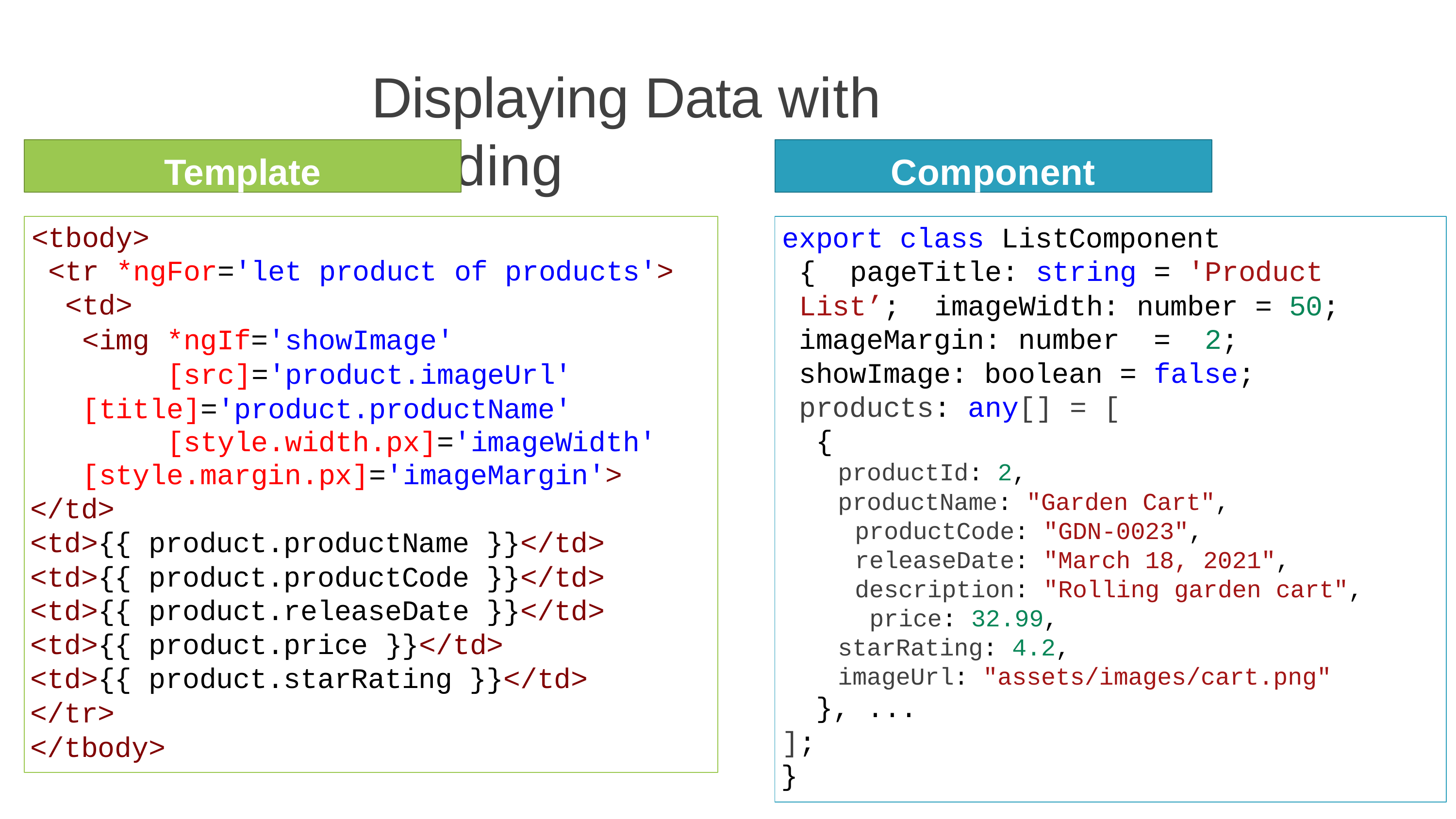

# Displaying Data with Binding
Template
Component

<tbody>
<tr *ngFor='let product of products'>
<td>
<img *ngIf='showImage'  [src]='product.imageUrl'
[title]='product.productName'  [style.width.px]='imageWidth'
[style.margin.px]='imageMargin'>
</td>
<td>{{ product.productName }}</td>
<td>{{ product.productCode }}</td>
<td>{{ product.releaseDate }}</td>
<td>{{ product.price }}</td>
<td>{{ product.starRating }}</td>
</tr>
</tbody>
export class ListComponent {  pageTitle: string = 'Product List’;  imageWidth: number = 50;  imageMargin: number = 2;  showImage: boolean = false;  products: any[] = [
{
productId: 2,
productName: "Garden Cart",  productCode: "GDN-0023",  releaseDate: "March 18, 2021",  description: "Rolling garden cart",  price: 32.99,
starRating: 4.2,
imageUrl: "assets/images/cart.png"
}, ...
];
}
16